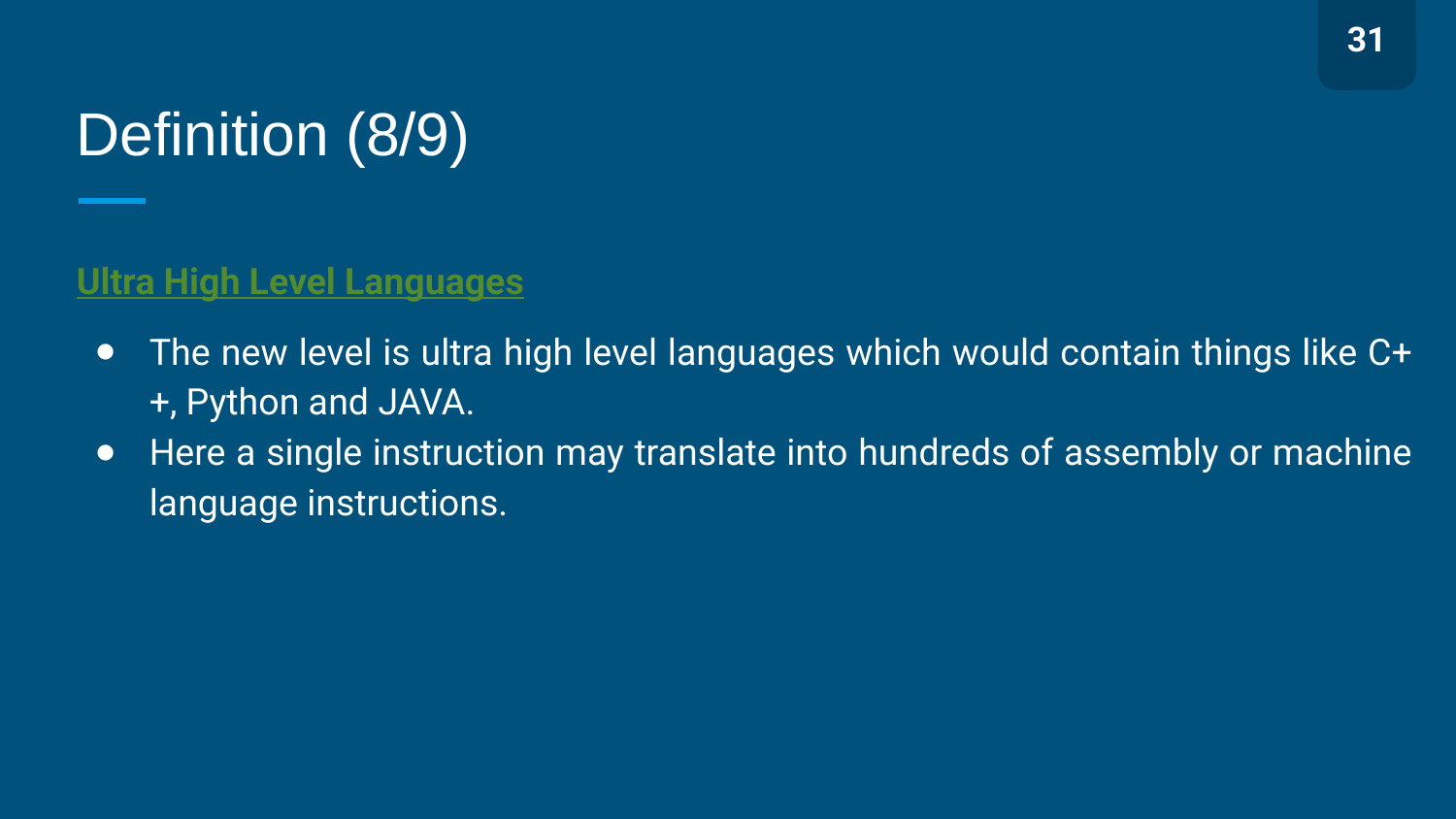

31
# Definition (8/9)
Ultra High Level Languages
The new level is ultra high level languages which would contain things like C++, Python and JAVA.
Here a single instruction may translate into hundreds of assembly or machine language instructions.